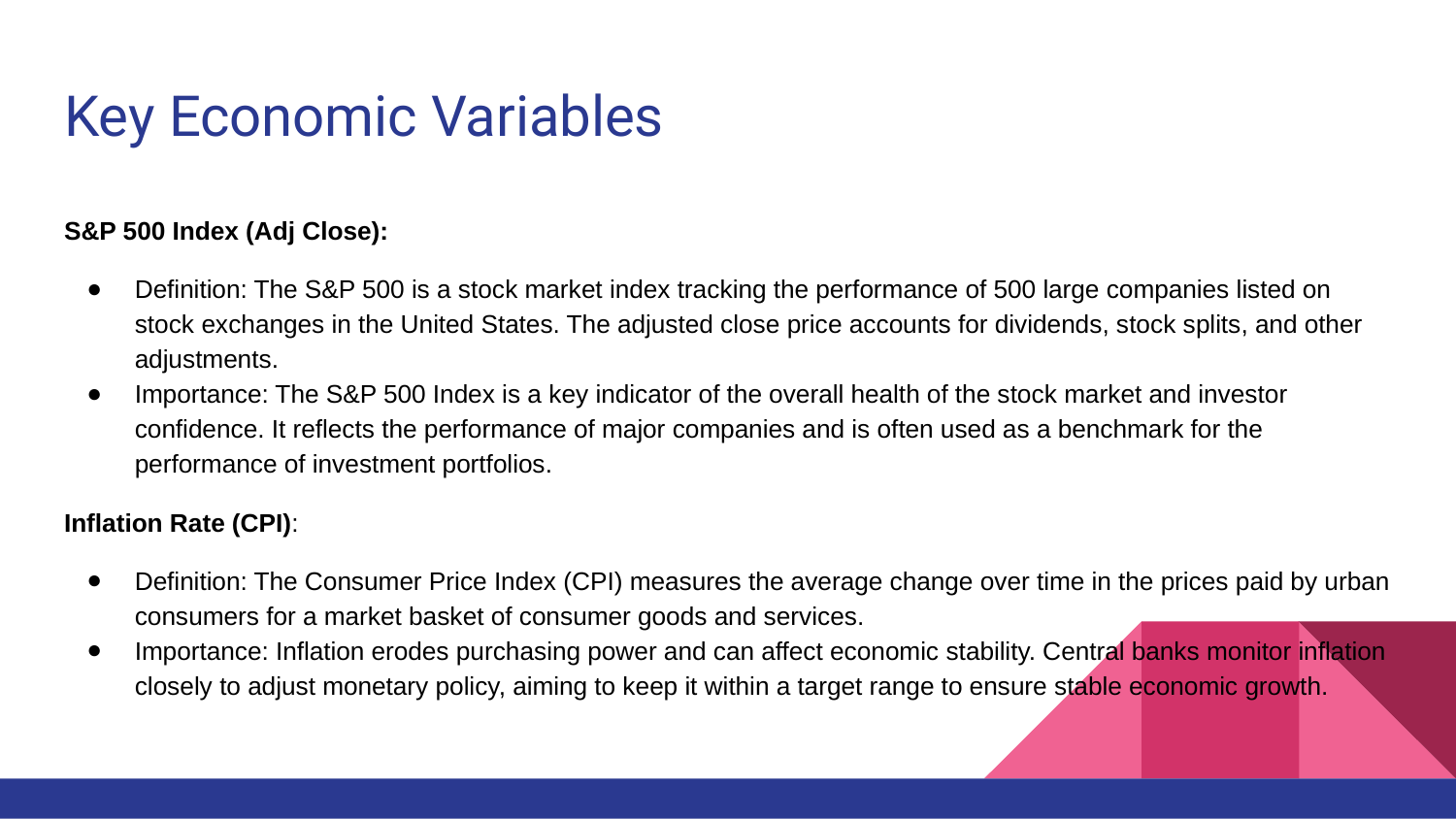

# Key Economic Variables
S&P 500 Index (Adj Close):
Definition: The S&P 500 is a stock market index tracking the performance of 500 large companies listed on stock exchanges in the United States. The adjusted close price accounts for dividends, stock splits, and other adjustments.
Importance: The S&P 500 Index is a key indicator of the overall health of the stock market and investor confidence. It reflects the performance of major companies and is often used as a benchmark for the performance of investment portfolios.
Inflation Rate (CPI):
Definition: The Consumer Price Index (CPI) measures the average change over time in the prices paid by urban consumers for a market basket of consumer goods and services.
Importance: Inflation erodes purchasing power and can affect economic stability. Central banks monitor inflation closely to adjust monetary policy, aiming to keep it within a target range to ensure stable economic growth.